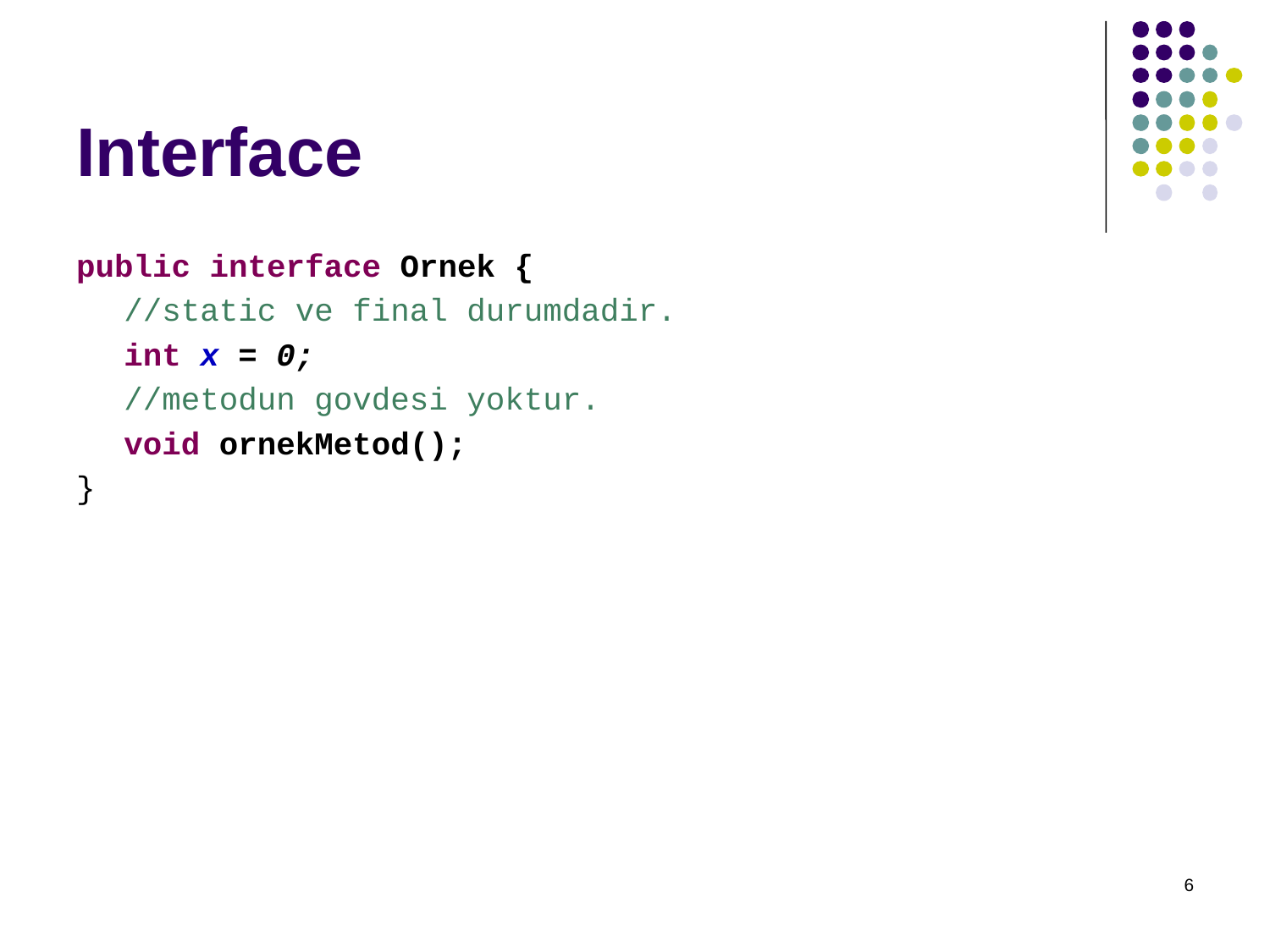

# Interface
public interface Ornek {
	//static ve final durumdadir.
	int x = 0;
	//metodun govdesi yoktur.
	void ornekMetod();
}

6